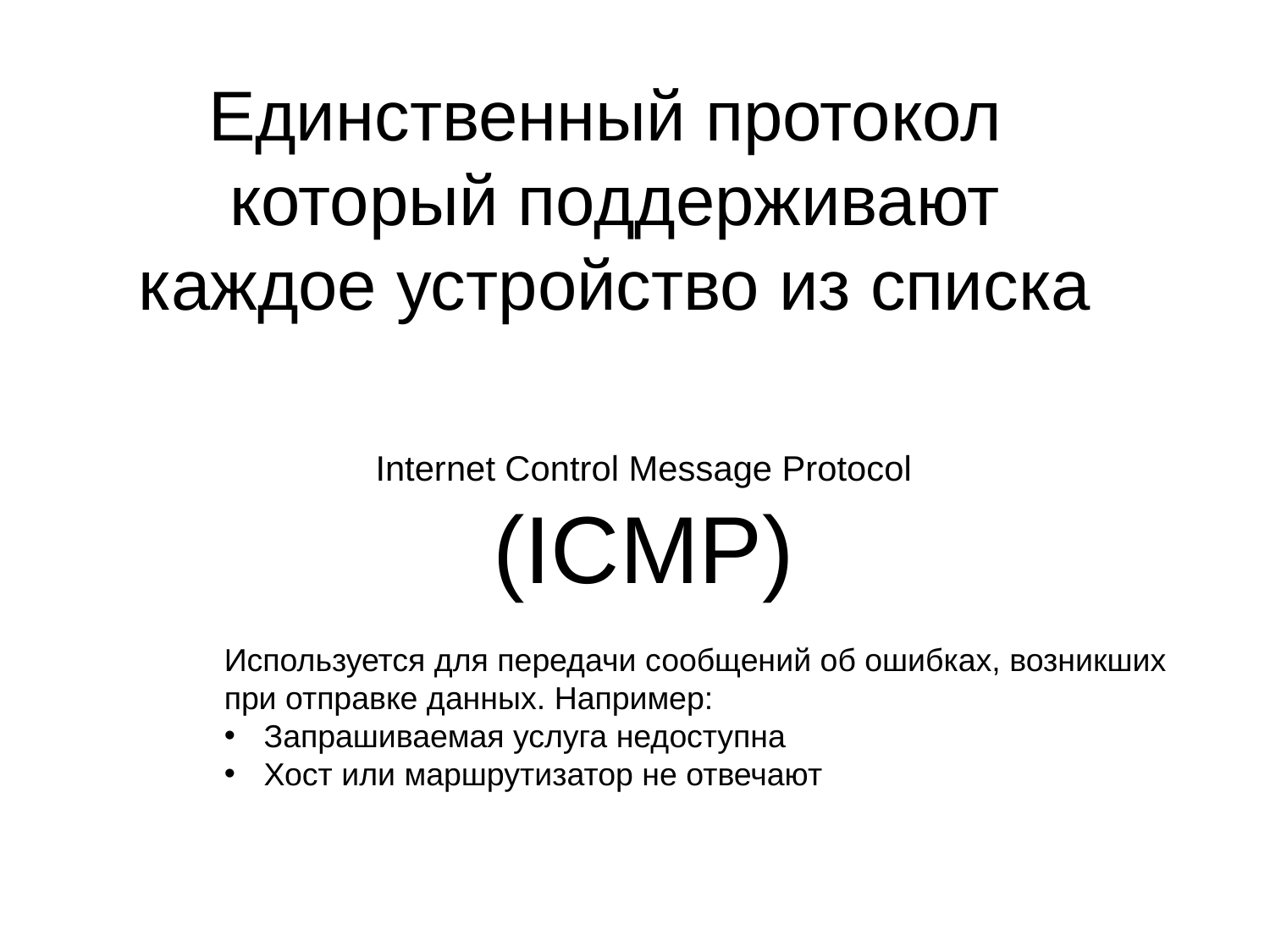

Единственный протокол
который поддерживают
каждое устройство из списка
Internet Control Message Protocol
(ICMP)
Используется для передачи сообщений об ошибках, возникших при отправке данных. Например:
Запрашиваемая услуга недоступна
Хост или маршрутизатор не отвечают